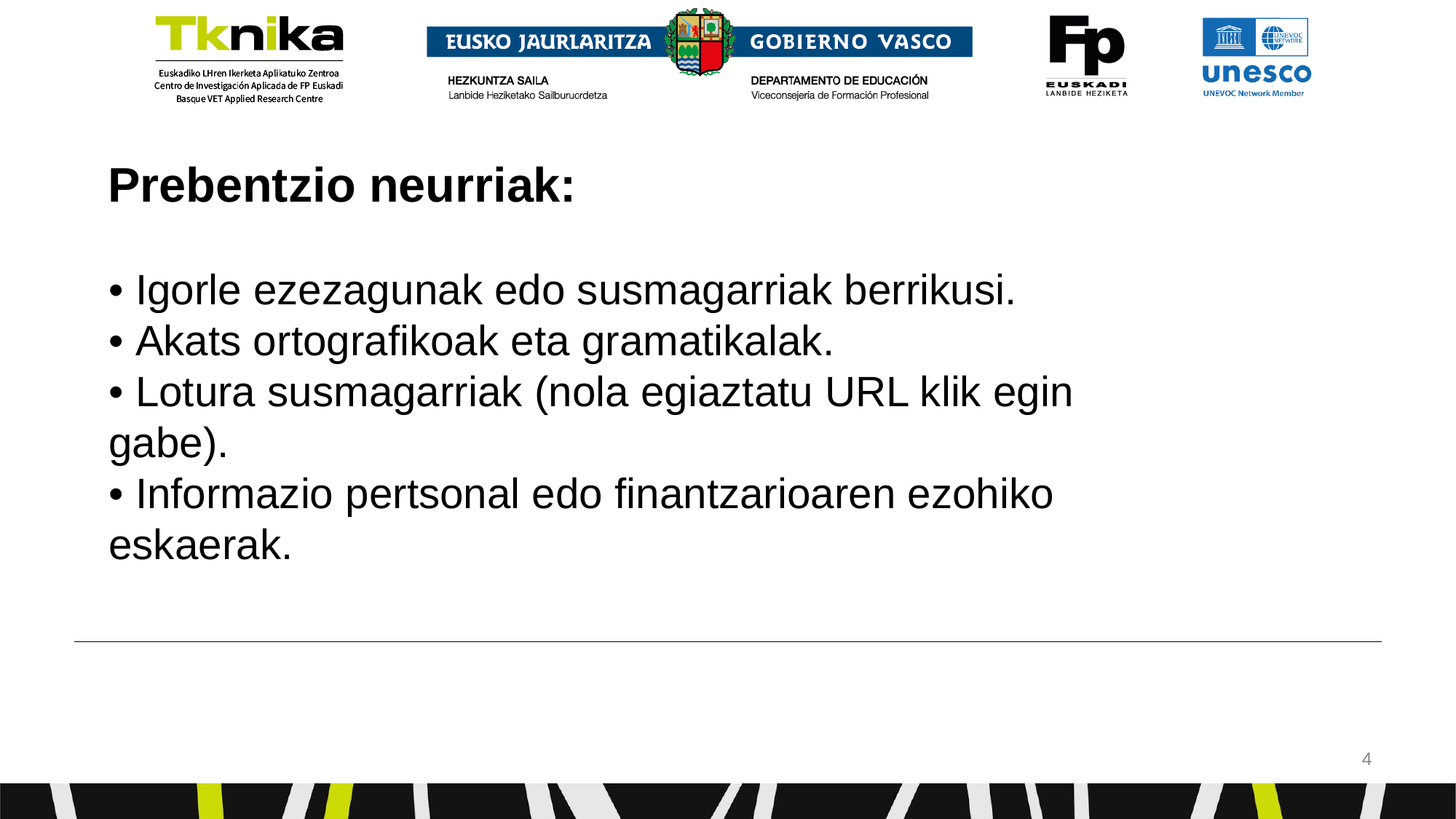

Prebentzio neurriak:
• Igorle ezezagunak edo susmagarriak berrikusi.
• Akats ortografikoak eta gramatikalak.
• Lotura susmagarriak (nola egiaztatu URL klik egin gabe).
• Informazio pertsonal edo finantzarioaren ezohiko eskaerak.

4